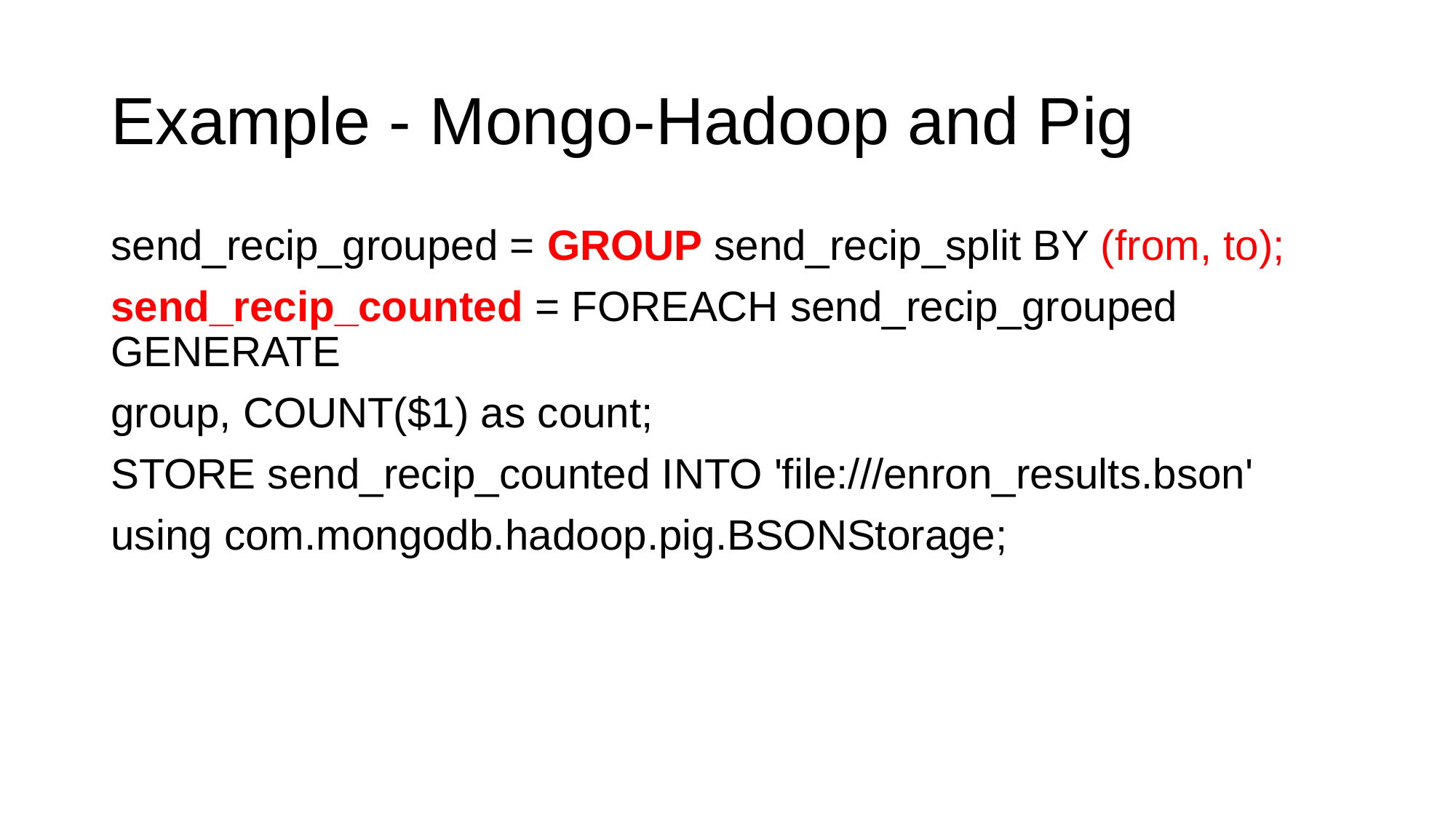

# Example - Mongo-Hadoop and Pig
send_recip_grouped = GROUP send_recip_split BY (from, to);
send_recip_counted = FOREACH send_recip_grouped GENERATE
group, COUNT($1) as count;
STORE send_recip_counted INTO 'file:///enron_results.bson'
using com.mongodb.hadoop.pig.BSONStorage;